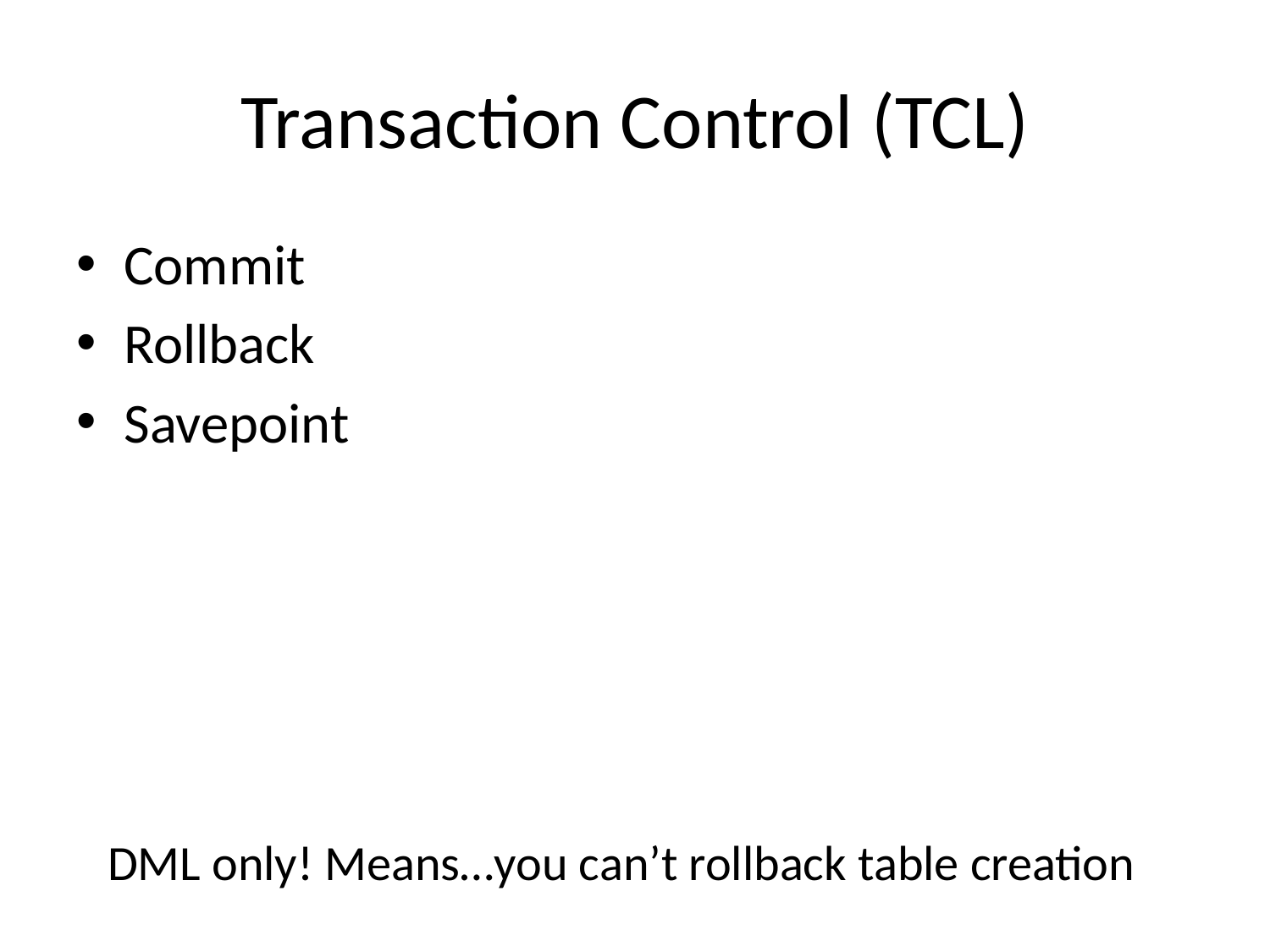

# Transaction Control (TCL)
Commit
Rollback
Savepoint
DML only! Means…you can’t rollback table creation